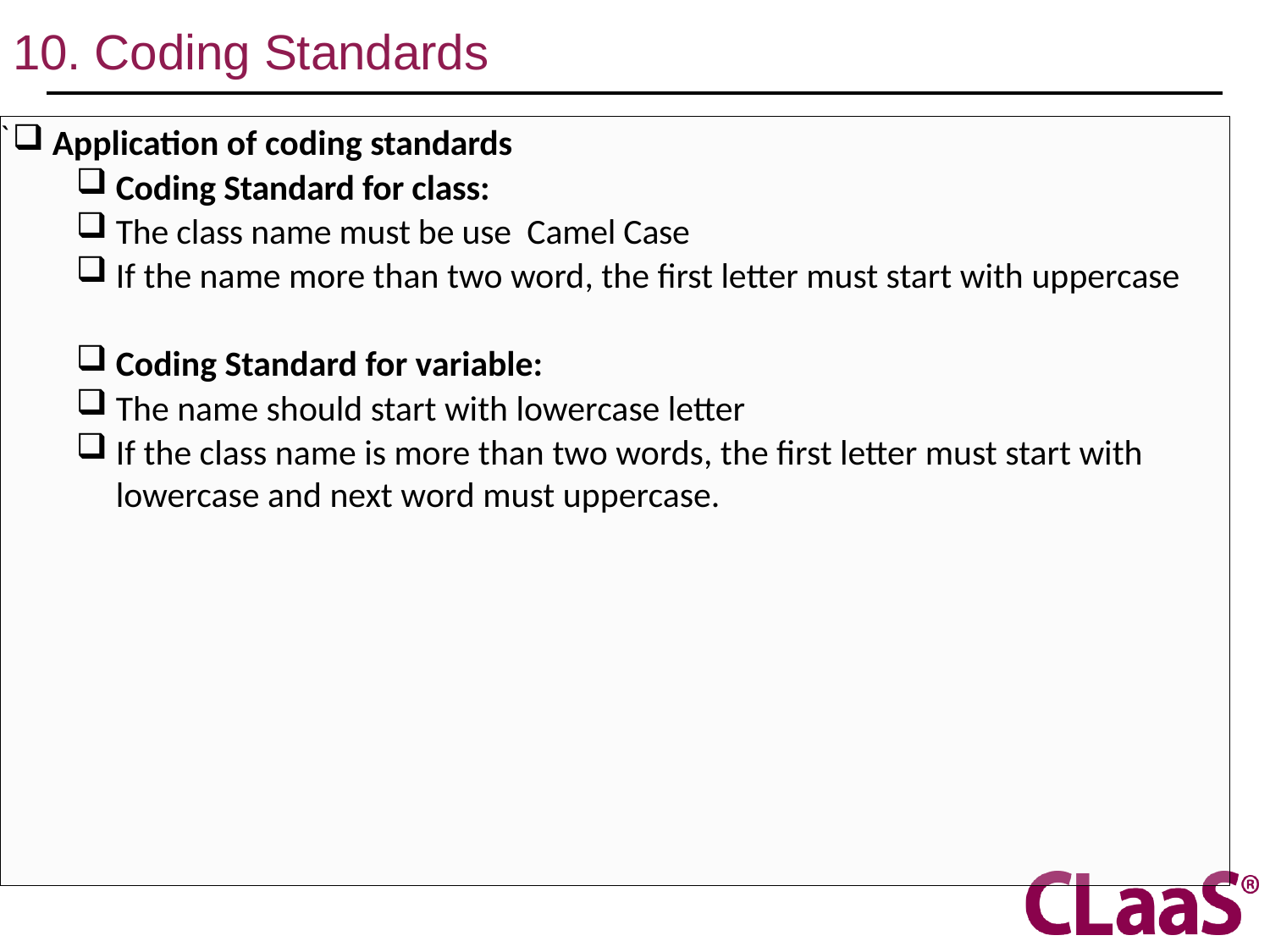

# 10. Coding Standards
`

Application of coding standards
Coding Standard for class:
The class name must be use  Camel Case
If the name more than two word, the first letter must start with uppercase

Coding Standard for variable:
The name should start with lowercase letter
If the class name is more than two words, the first letter must start with lowercase and next word must uppercase.